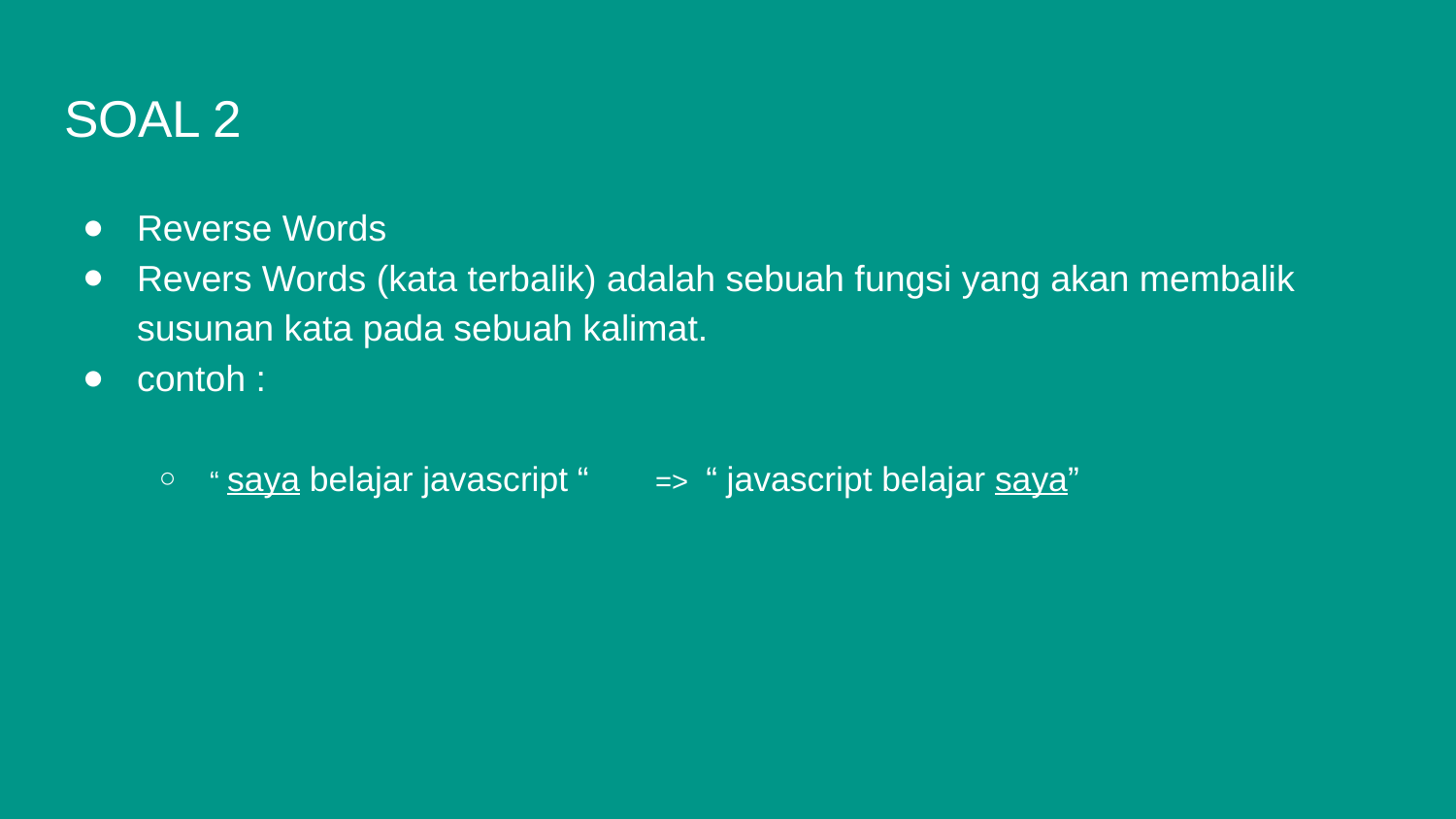

# SOAL 2
Reverse Words
Revers Words (kata terbalik) adalah sebuah fungsi yang akan membalik susunan kata pada sebuah kalimat.
contoh :
“ saya belajar javascript “
 =>  “ javascript belajar saya”